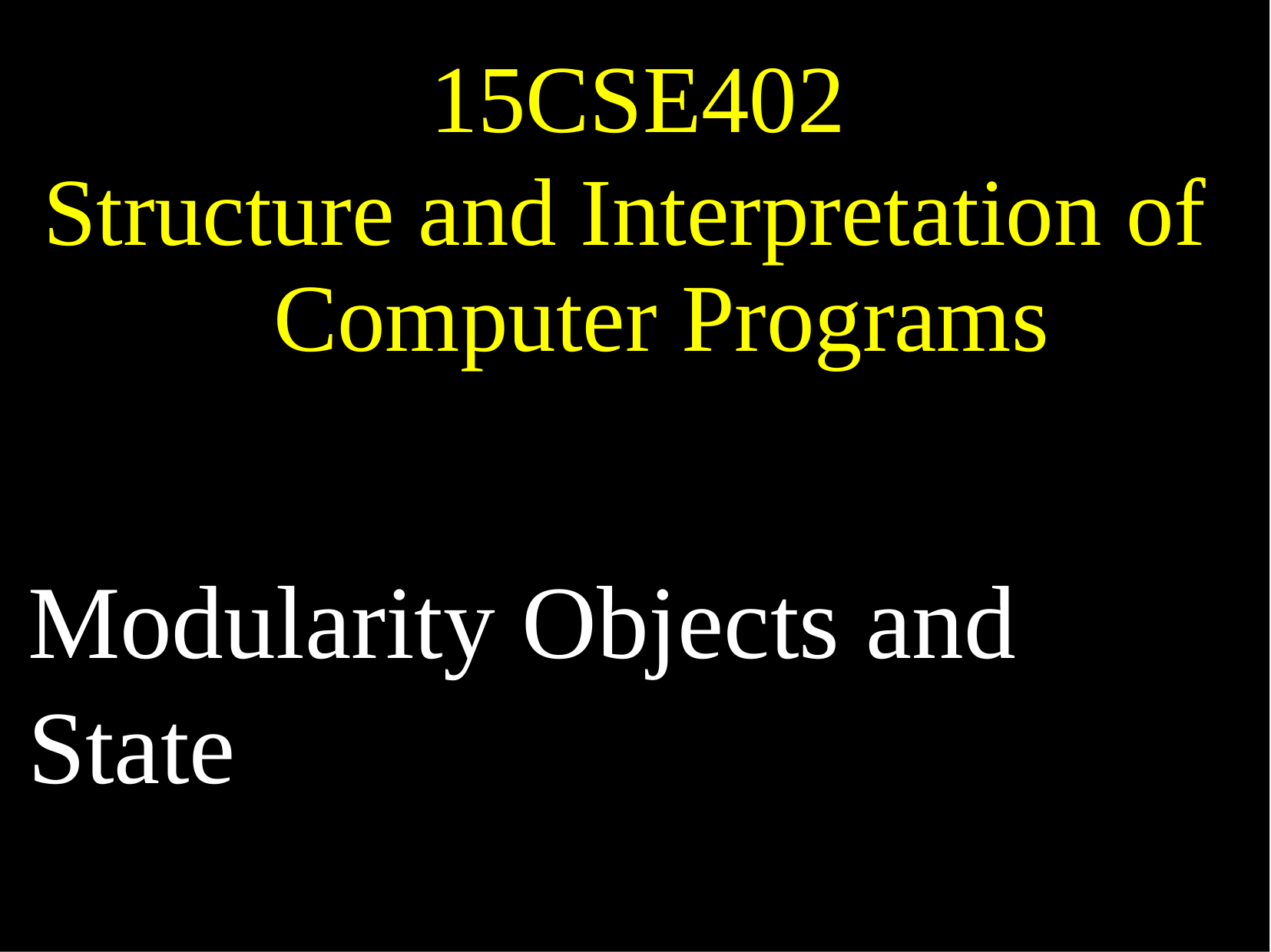

15CSE402
Structure and Interpretation of  Computer Programs
Modularity Objects and	State